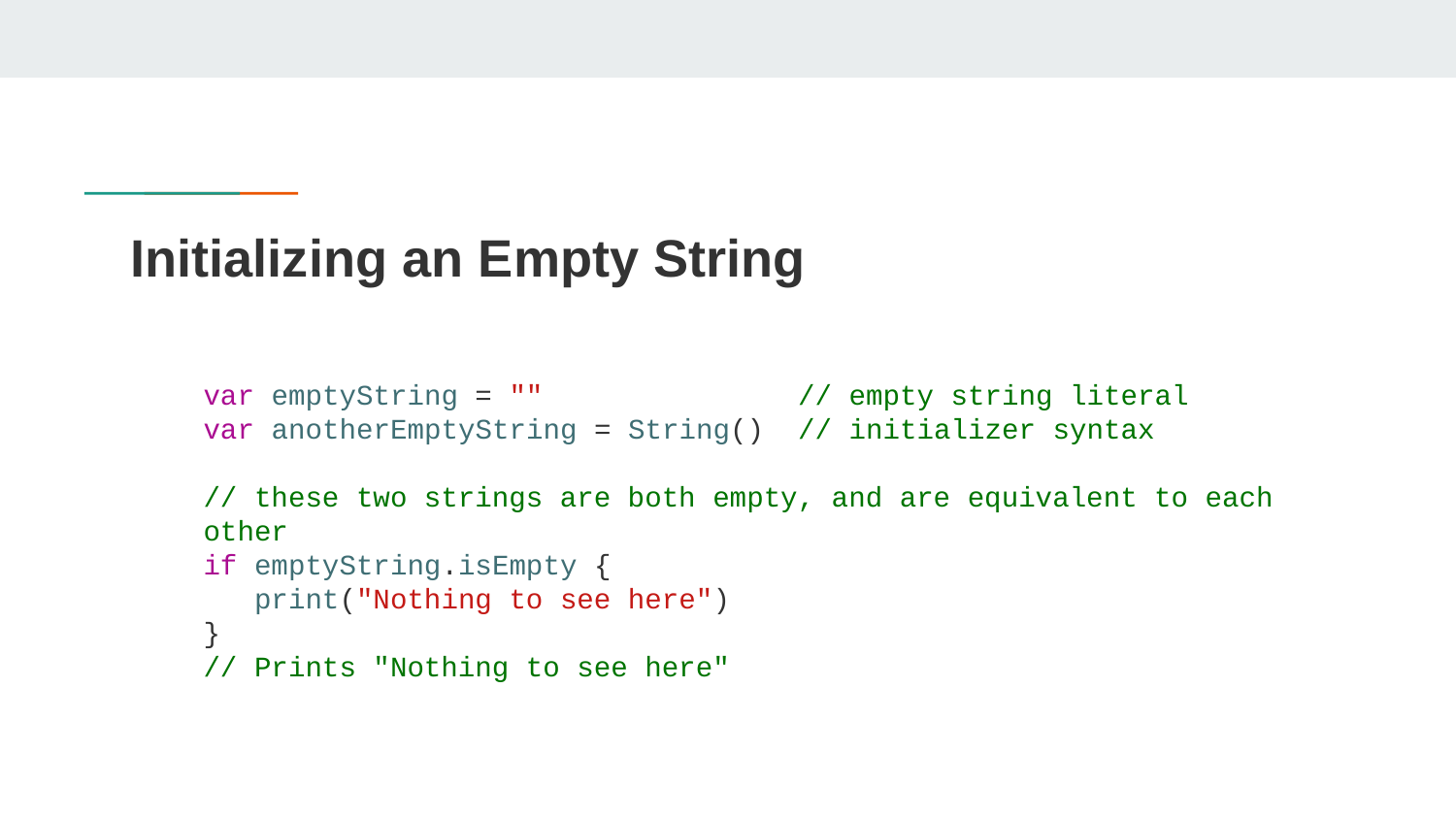

# Initializing an Empty String

var emptyString = ""               // empty string literal
var anotherEmptyString = String()  // initializer syntax
// these two strings are both empty, and are equivalent to each other
if emptyString.isEmpty {
   print("Nothing to see here")
}
// Prints "Nothing to see here"